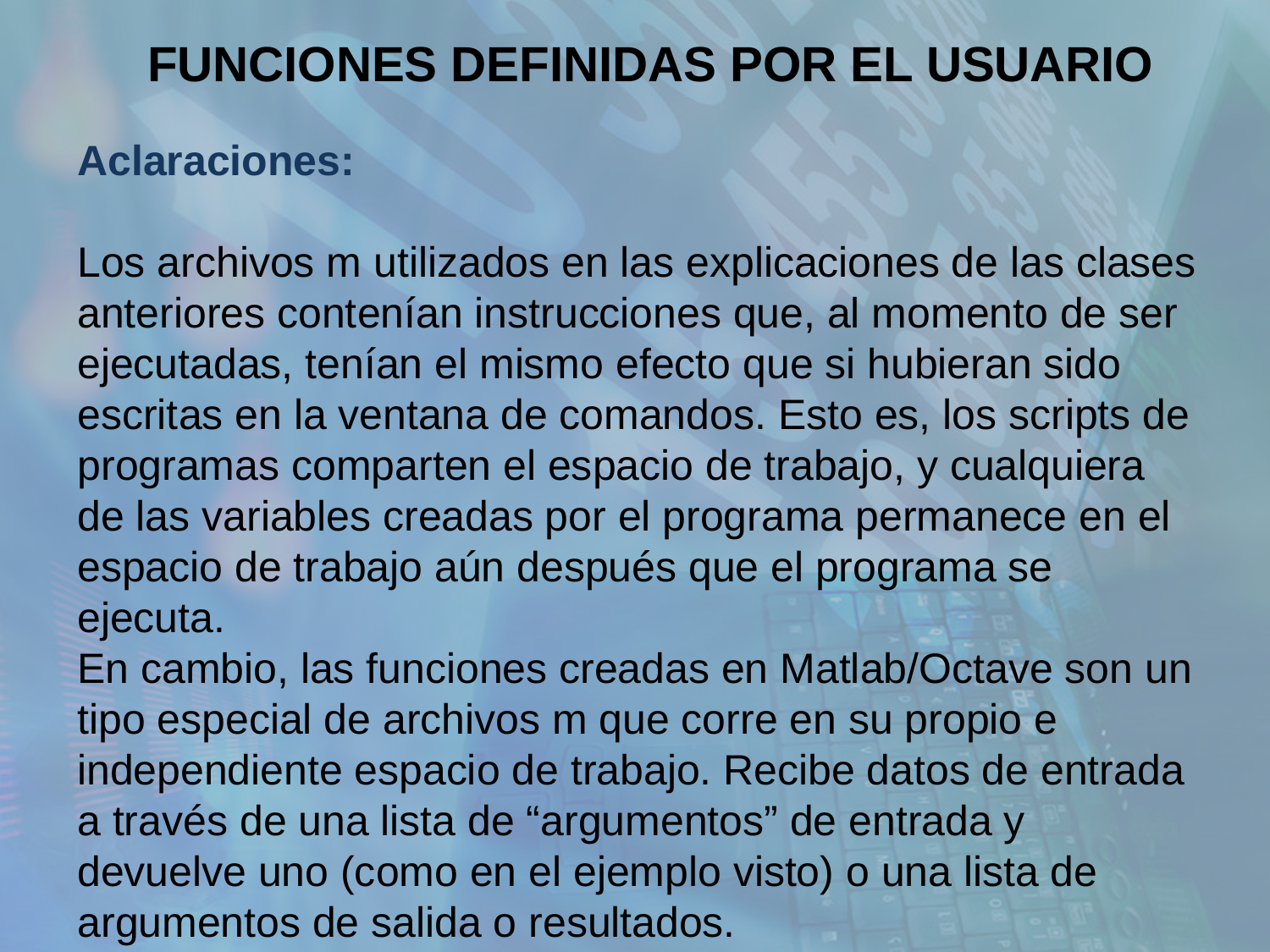

FUNCIONES DEFINIDAS POR EL USUARIO
Aclaraciones:

Los archivos m utilizados en las explicaciones de las clases anteriores contenían instrucciones que, al momento de ser ejecutadas, tenían el mismo efecto que si hubieran sido escritas en la ventana de comandos. Esto es, los scripts de programas comparten el espacio de trabajo, y cualquiera de las variables creadas por el programa permanece en el espacio de trabajo aún después que el programa se ejecuta.
En cambio, las funciones creadas en Matlab/Octave son un tipo especial de archivos m que corre en su propio e independiente espacio de trabajo. Recibe datos de entrada a través de una lista de “argumentos” de entrada y devuelve uno (como en el ejemplo visto) o una lista de argumentos de salida o resultados.